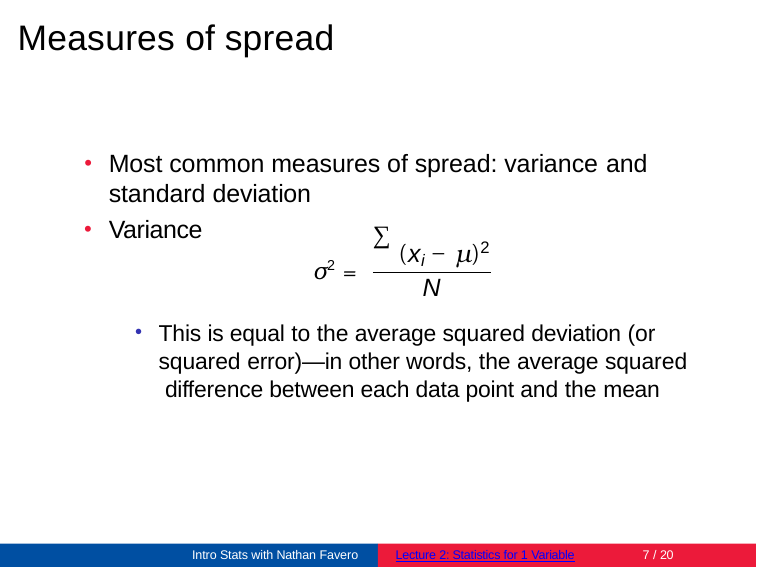

# Measures of spread
Most common measures of spread: variance and
standard deviation
Variance
∑
2
(x − µ)
i
σ2 =
N

This is equal to the average squared deviation (or  squared error)—in other words, the average squared  difference between each data point and the mean

Intro Stats with Nathan Favero
Lecture 2: Statistics for 1 Variable
7 / 20